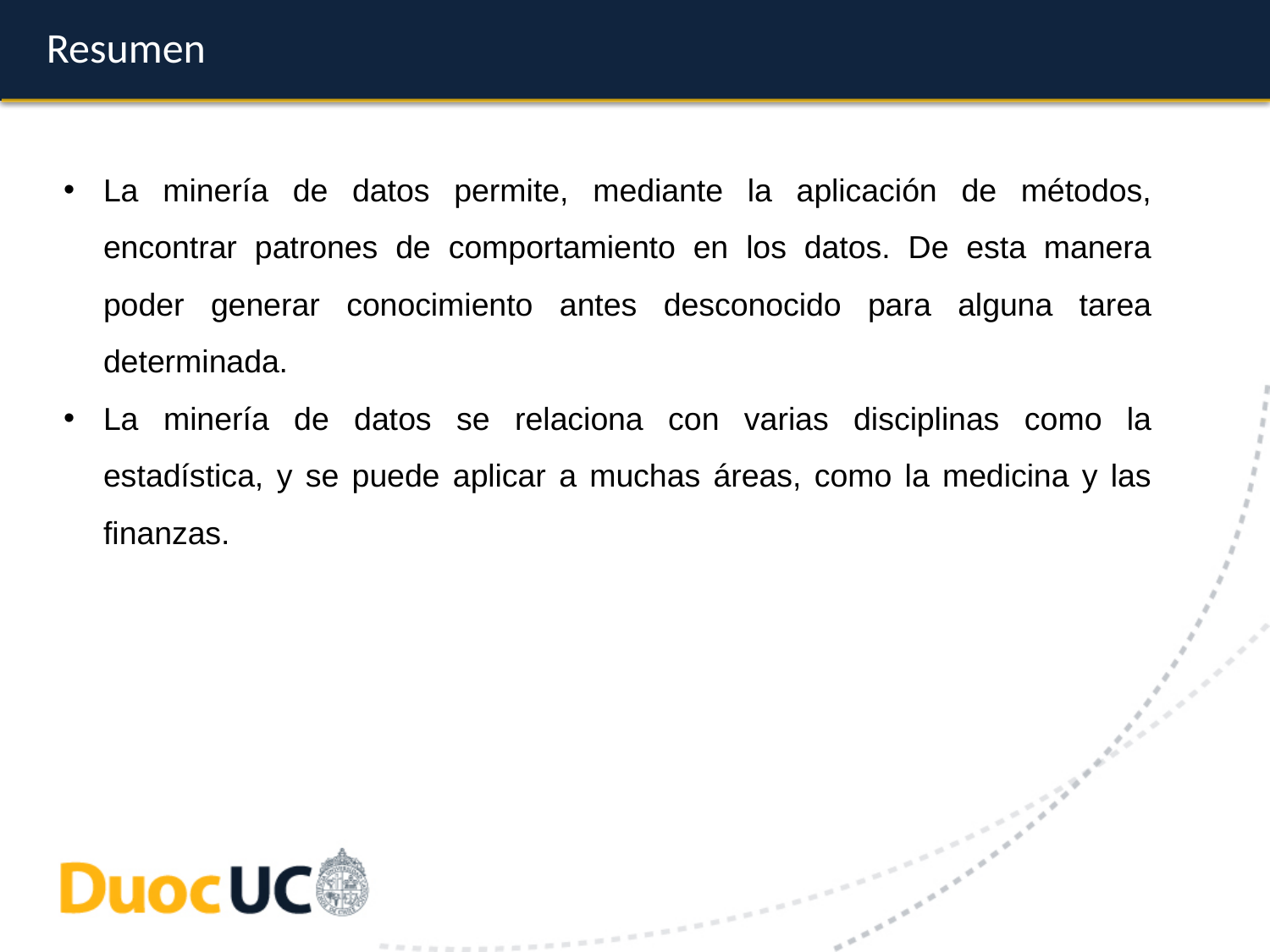

# Resumen
La minería de datos permite, mediante la aplicación de métodos, encontrar patrones de comportamiento en los datos. De esta manera poder generar conocimiento antes desconocido para alguna tarea determinada.
La minería de datos se relaciona con varias disciplinas como la estadística, y se puede aplicar a muchas áreas, como la medicina y las finanzas.